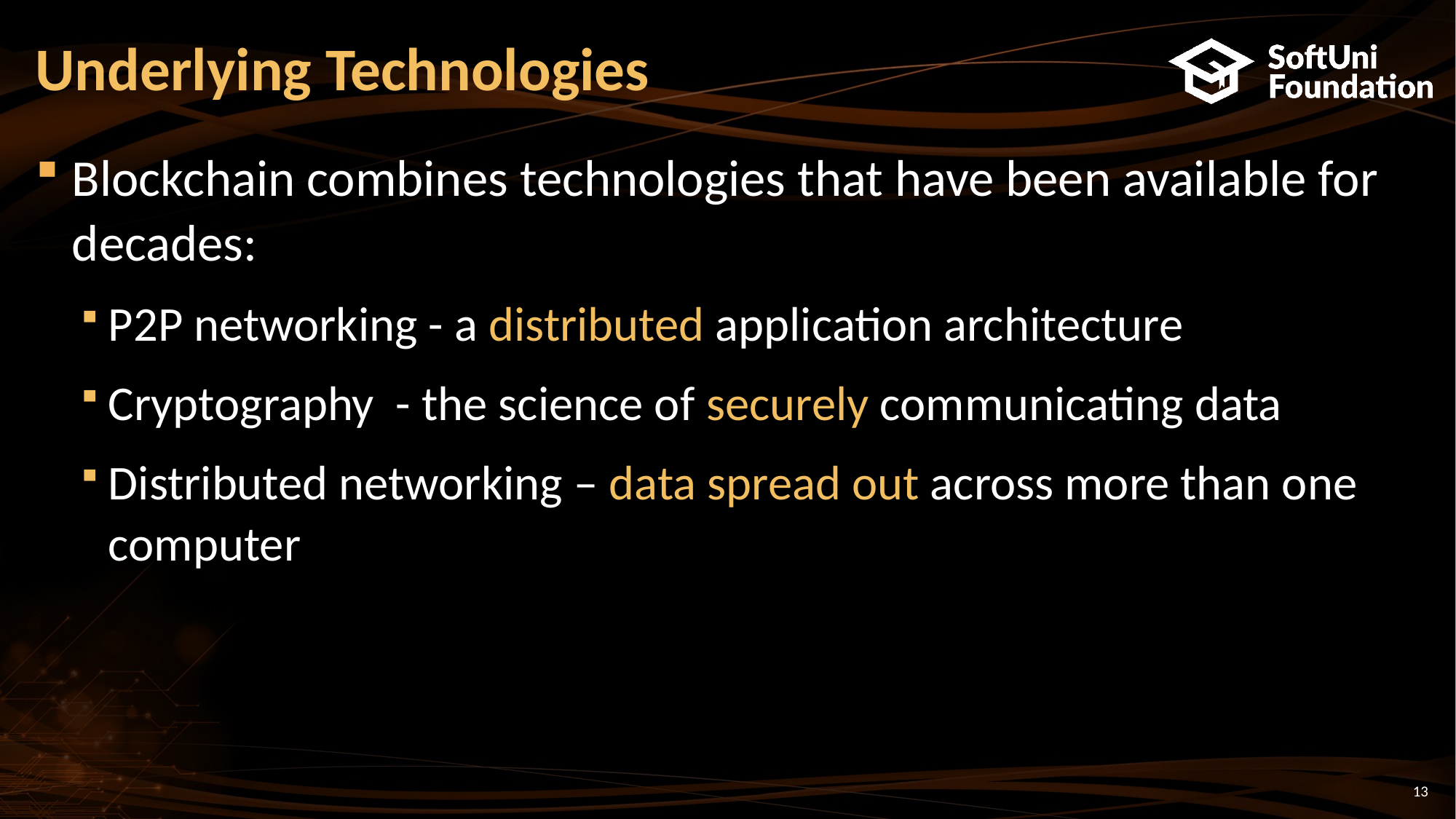

# Underlying Technologies
Blockchain combines technologies that have been available for  decades:
P2P networking - a distributed application architecture
Cryptography  - the science of securely communicating data
Distributed networking – data spread out across more than one computer

13